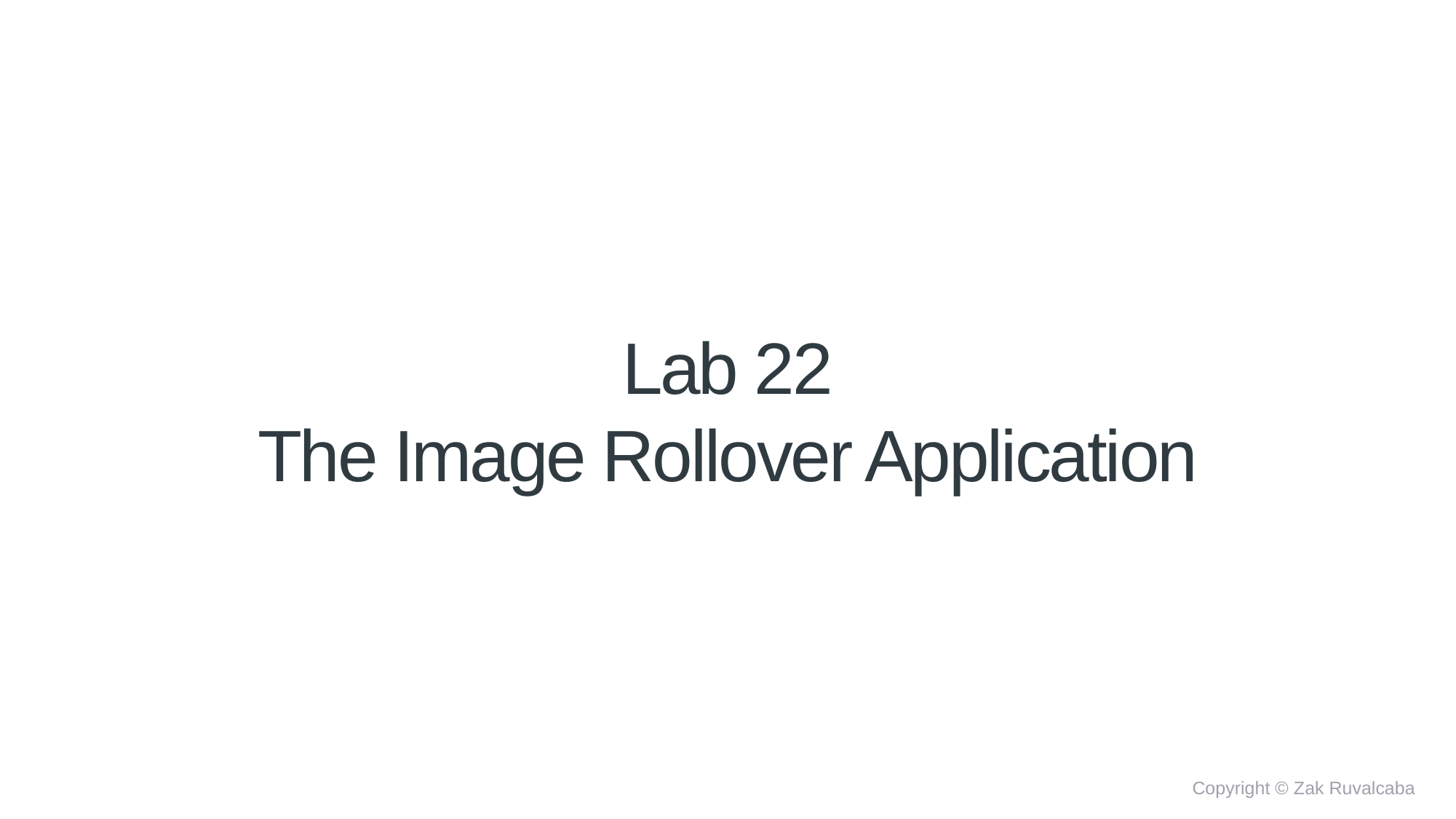

# Lab 22 The Image Rollover Application